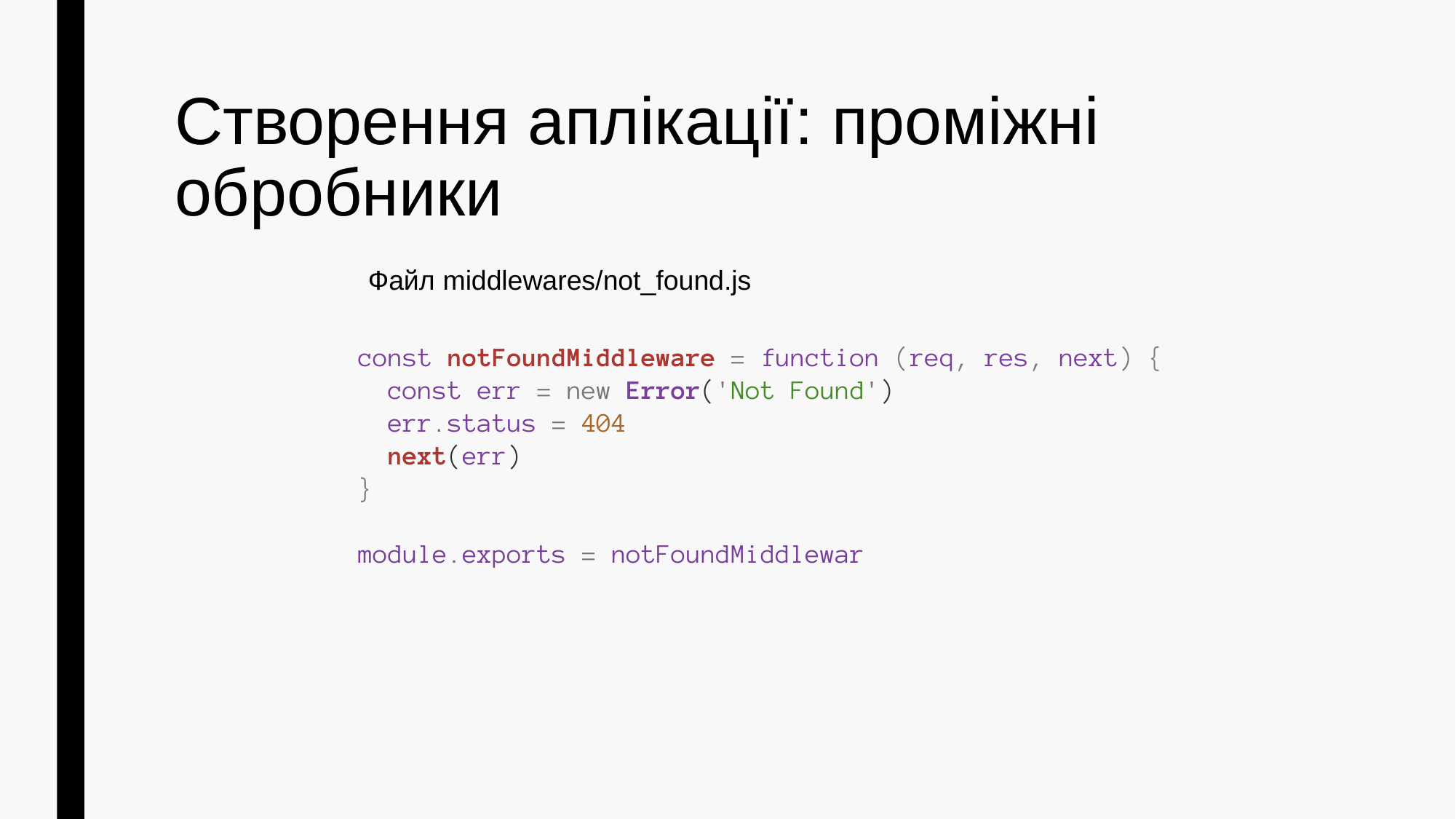

# Створення аплікації: проміжні обробники
Файл middlewares/not_found.js

const notFoundMiddleware = function (req, res, next) {
  const err = new Error('Not Found')
  err.status = 404
  next(err)
}
module.exports = notFoundMiddlewar